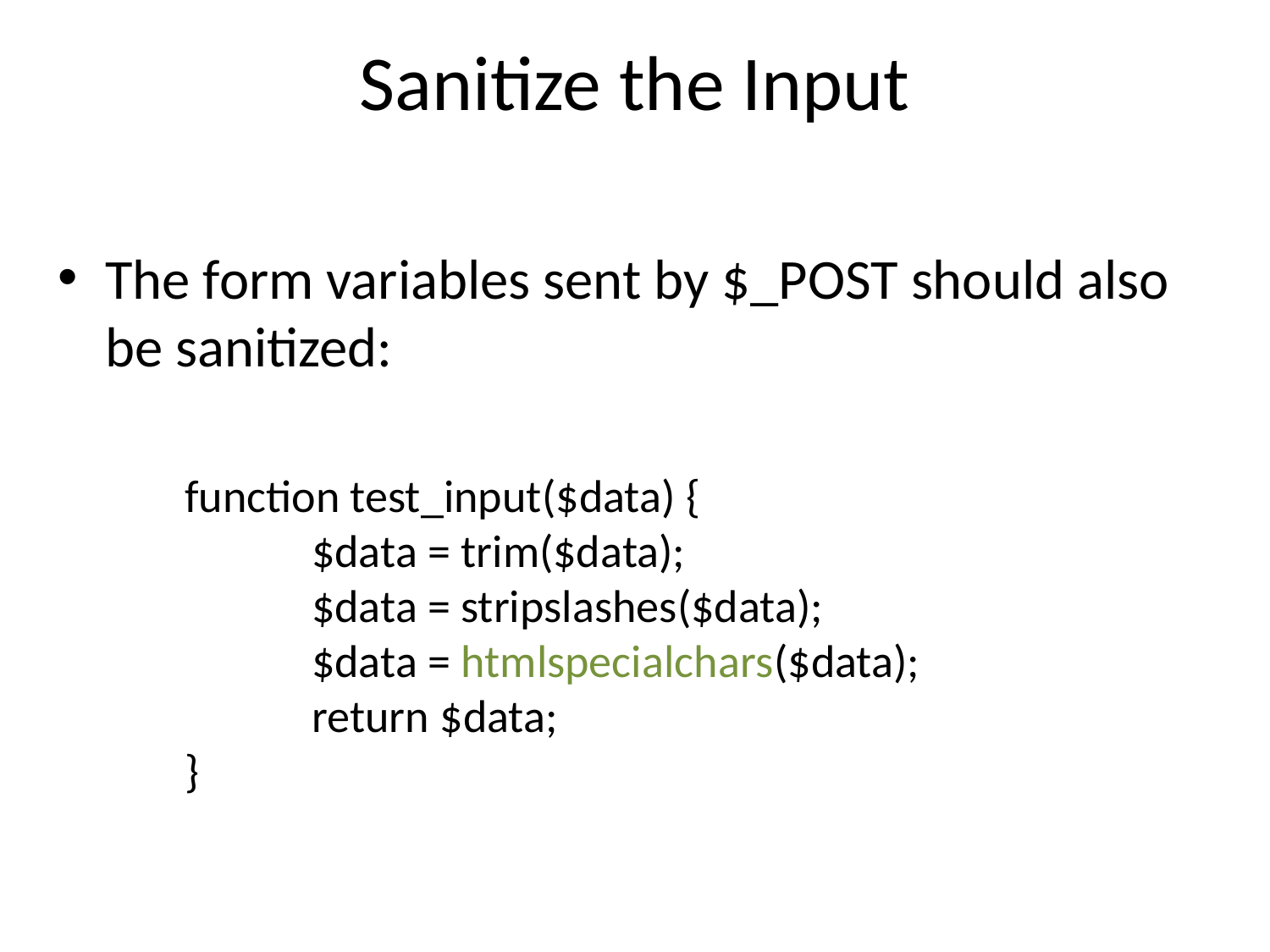

# Sanitize the Input
The form variables sent by $_POST should also be sanitized:

	function test_input($data) {
  		$data = trim($data);
  		$data = stripslashes($data);
  		$data = htmlspecialchars($data);
  		return $data;
	}